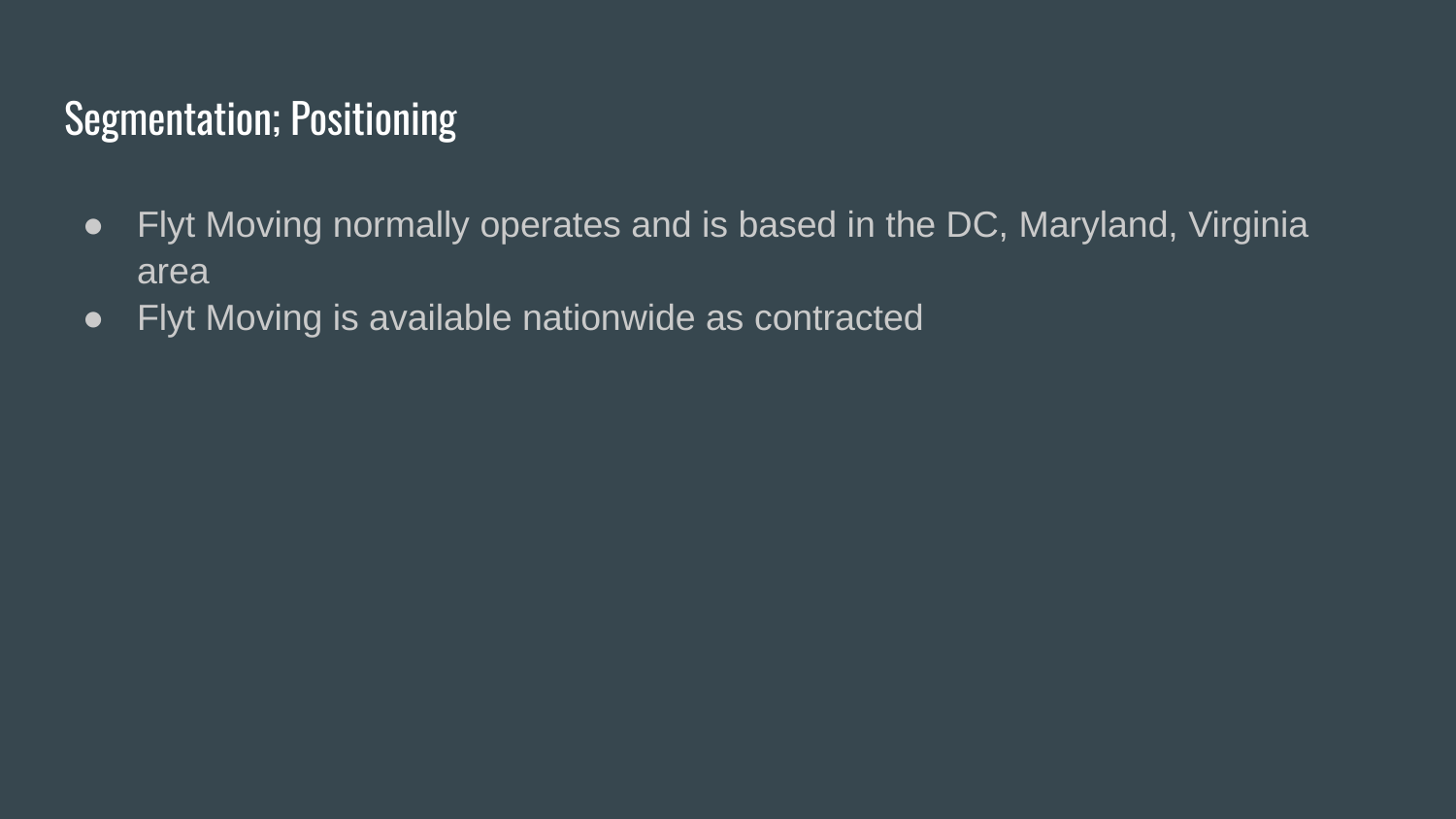

# Segmentation; Positioning
Flyt Moving normally operates and is based in the DC, Maryland, Virginia area
Flyt Moving is available nationwide as contracted